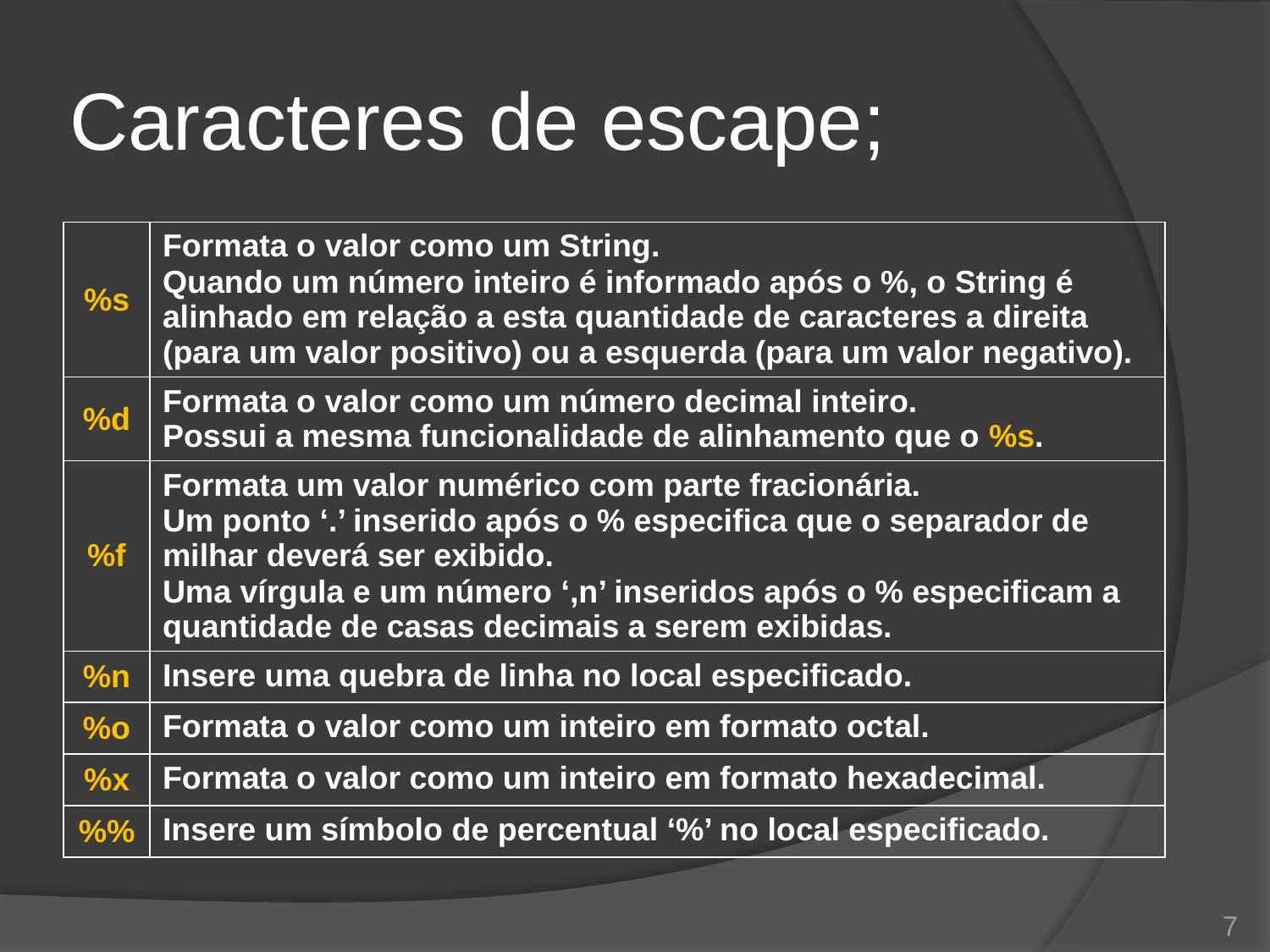

# Caracteres de escape;
| %s | Formata o valor como um String. Quando um número inteiro é informado após o %, o String é alinhado em relação a esta quantidade de caracteres a direita (para um valor positivo) ou a esquerda (para um valor negativo). |
| --- | --- |
| %d | Formata o valor como um número decimal inteiro. Possui a mesma funcionalidade de alinhamento que o %s. |
| %f | Formata um valor numérico com parte fracionária. Um ponto ‘.’ inserido após o % especifica que o separador de milhar deverá ser exibido. Uma vírgula e um número ‘,n’ inseridos após o % especificam a quantidade de casas decimais a serem exibidas. |
| %n | Insere uma quebra de linha no local especificado. |
| %o | Formata o valor como um inteiro em formato octal. |
| %x | Formata o valor como um inteiro em formato hexadecimal. |
| %% | Insere um símbolo de percentual ‘%’ no local especificado. |
7